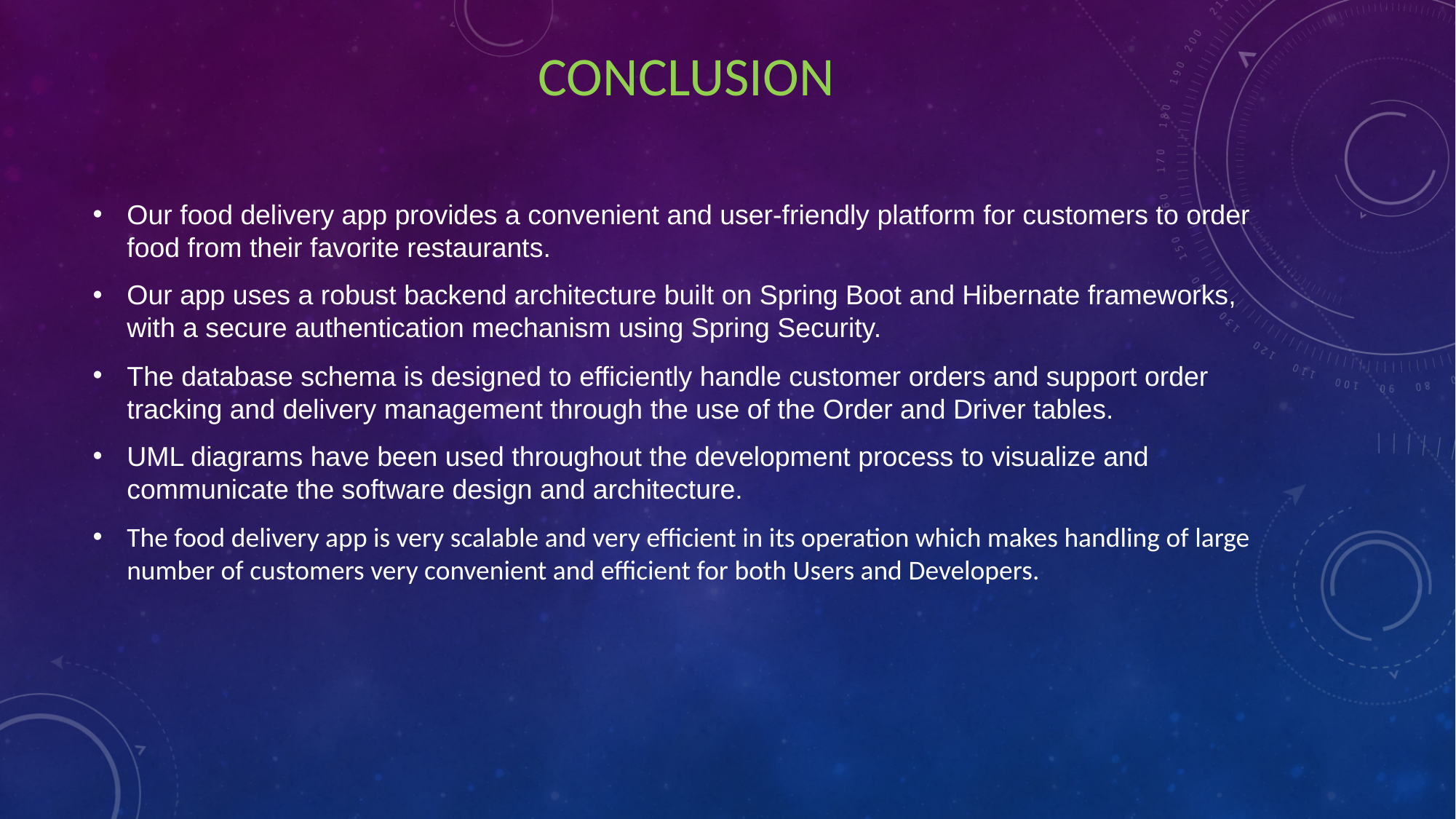

# Conclusion
Our food delivery app provides a convenient and user-friendly platform for customers to order food from their favorite restaurants.
Our app uses a robust backend architecture built on Spring Boot and Hibernate frameworks, with a secure authentication mechanism using Spring Security.
The database schema is designed to efficiently handle customer orders and support order tracking and delivery management through the use of the Order and Driver tables.
UML diagrams have been used throughout the development process to visualize and communicate the software design and architecture.
The food delivery app is very scalable and very efficient in its operation which makes handling of large number of customers very convenient and efficient for both Users and Developers.